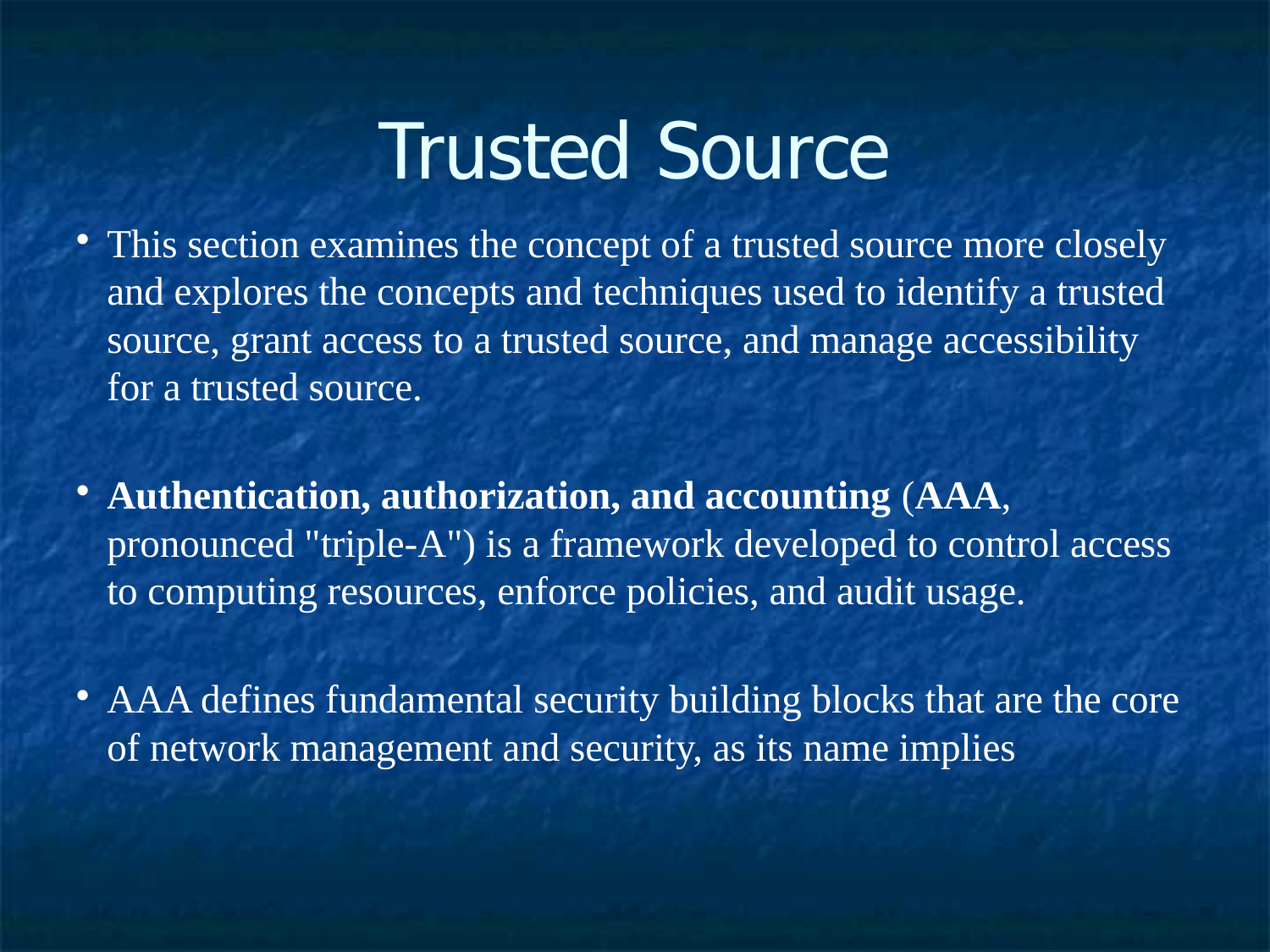

Trusted Source
This section examines the concept of a trusted source more closely and explores the concepts and techniques used to identify a trusted source, grant access to a trusted source, and manage accessibility for a trusted source.

Authentication, authorization, and accounting (AAA, pronounced "triple-A") is a framework developed to control access to computing resources, enforce policies, and audit usage.

AAA defines fundamental security building blocks that are the core of network management and security, as its name implies